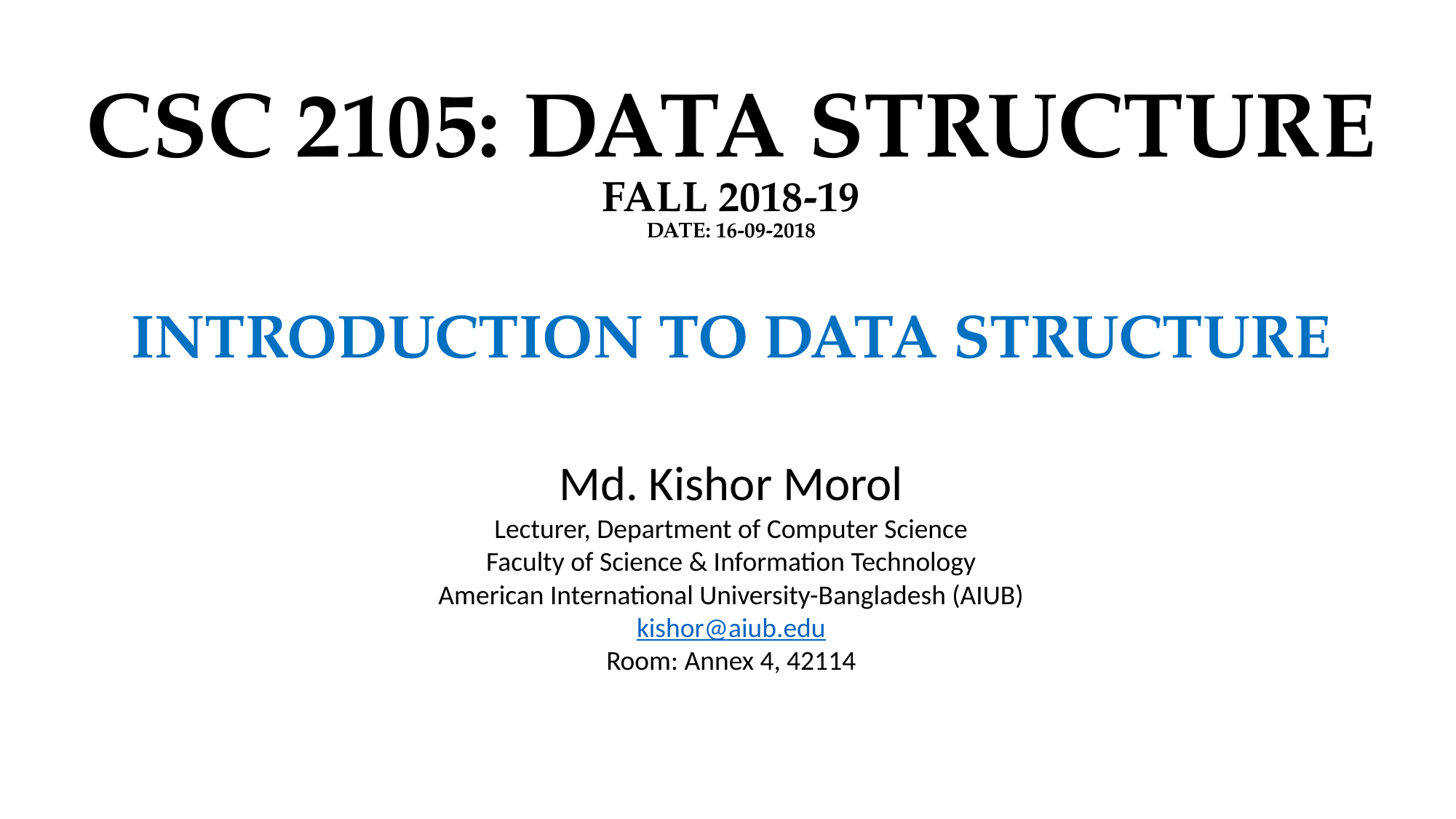

# CSC 2105: Data Structure Fall 2018-19 Date: 16-09-2018 Introduction to Data Structure
Md. Kishor Morol
Lecturer, Department of Computer Science
Faculty of Science & Information Technology
American International University-Bangladesh (AIUB)
kishor@aiub.edu
Room: Annex 4, 42114